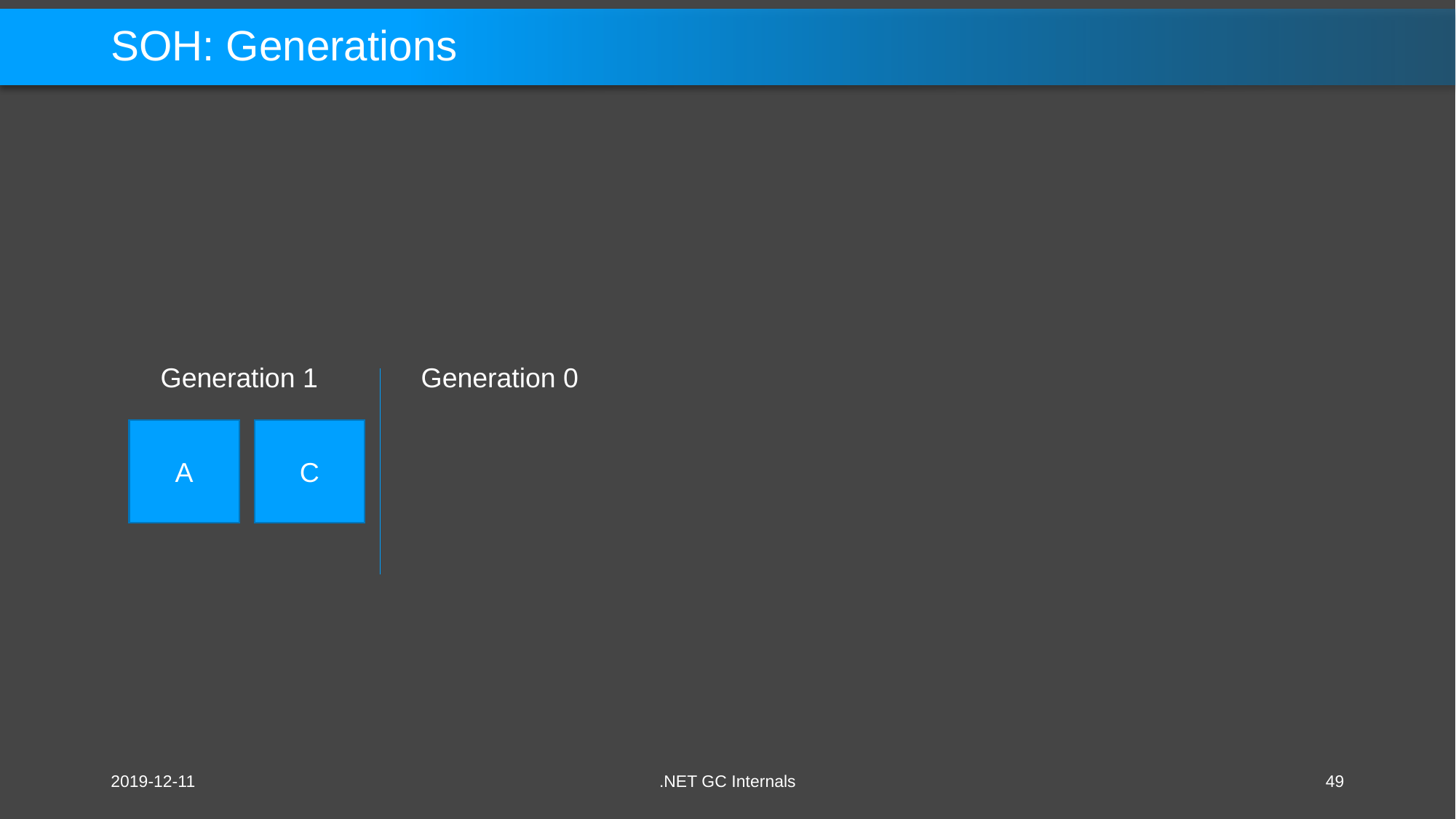

# SOH: Generations
Generation 1
Generation 0
A
C
2019-12-11
.NET GC Internals
49